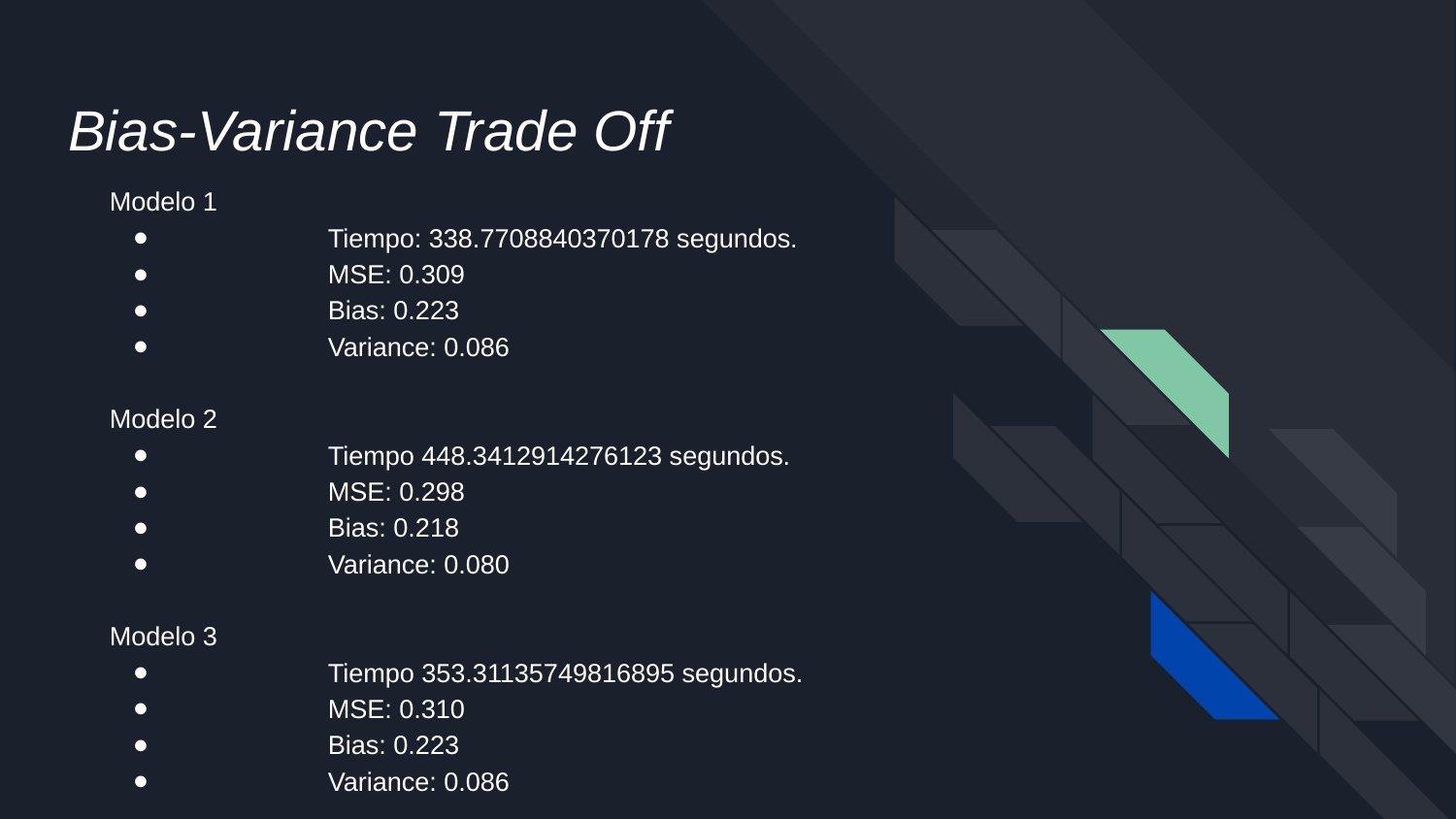

# Bias-Variance Trade Off
Modelo 1
	Tiempo: 338.7708840370178 segundos.
	MSE: 0.309
	Bias: 0.223
	Variance: 0.086

Modelo 2
	Tiempo 448.3412914276123 segundos.
	MSE: 0.298
	Bias: 0.218
	Variance: 0.080

Modelo 3
	Tiempo 353.31135749816895 segundos.
	MSE: 0.310
	Bias: 0.223
	Variance: 0.086